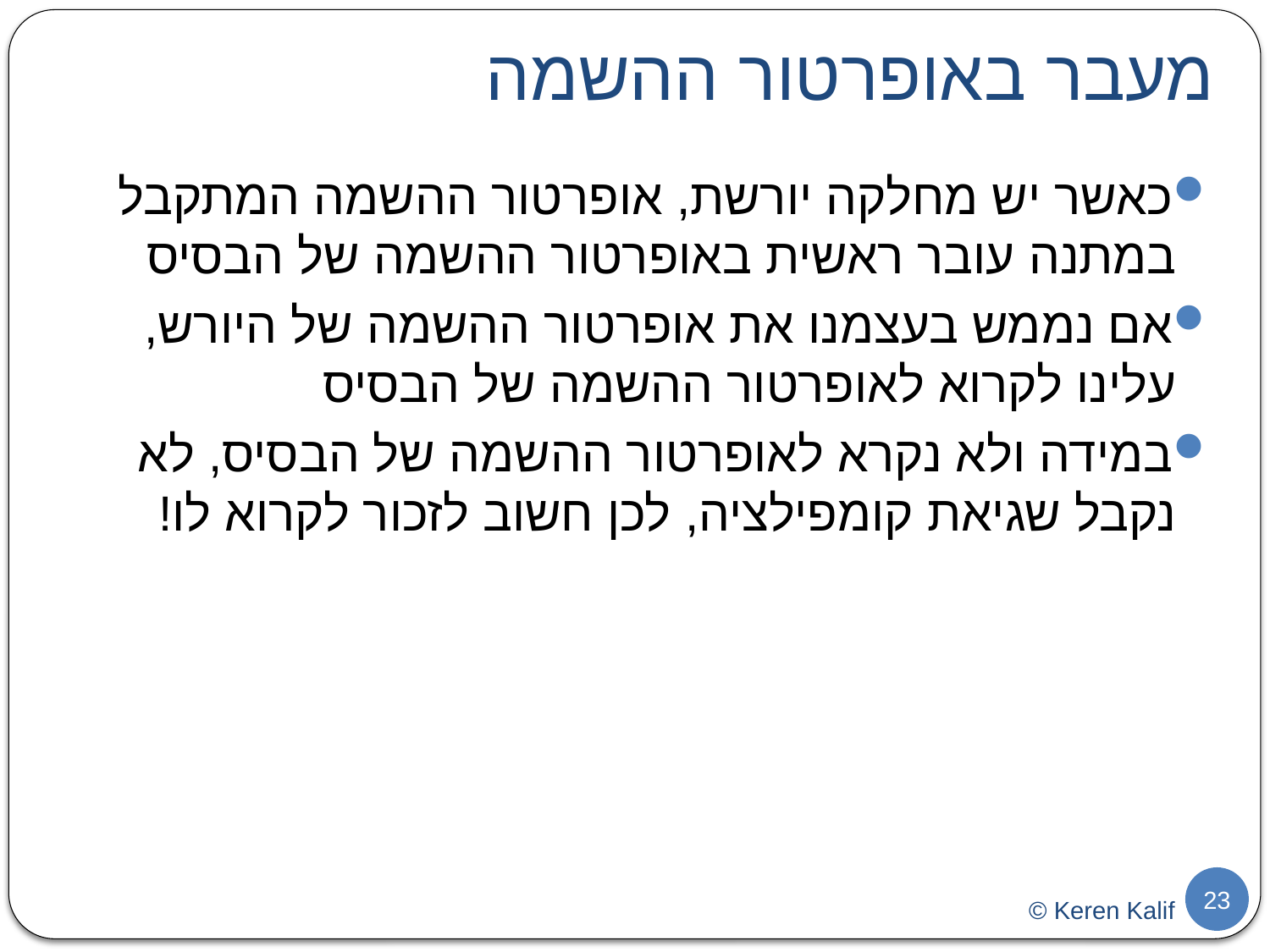

# מעבר באופרטור ההשמה
כאשר יש מחלקה יורשת, אופרטור ההשמה המתקבל במתנה עובר ראשית באופרטור ההשמה של הבסיס
אם נממש בעצמנו את אופרטור ההשמה של היורש, עלינו לקרוא לאופרטור ההשמה של הבסיס
במידה ולא נקרא לאופרטור ההשמה של הבסיס, לא נקבל שגיאת קומפילציה, לכן חשוב לזכור לקרוא לו!

23
© Keren Kalif